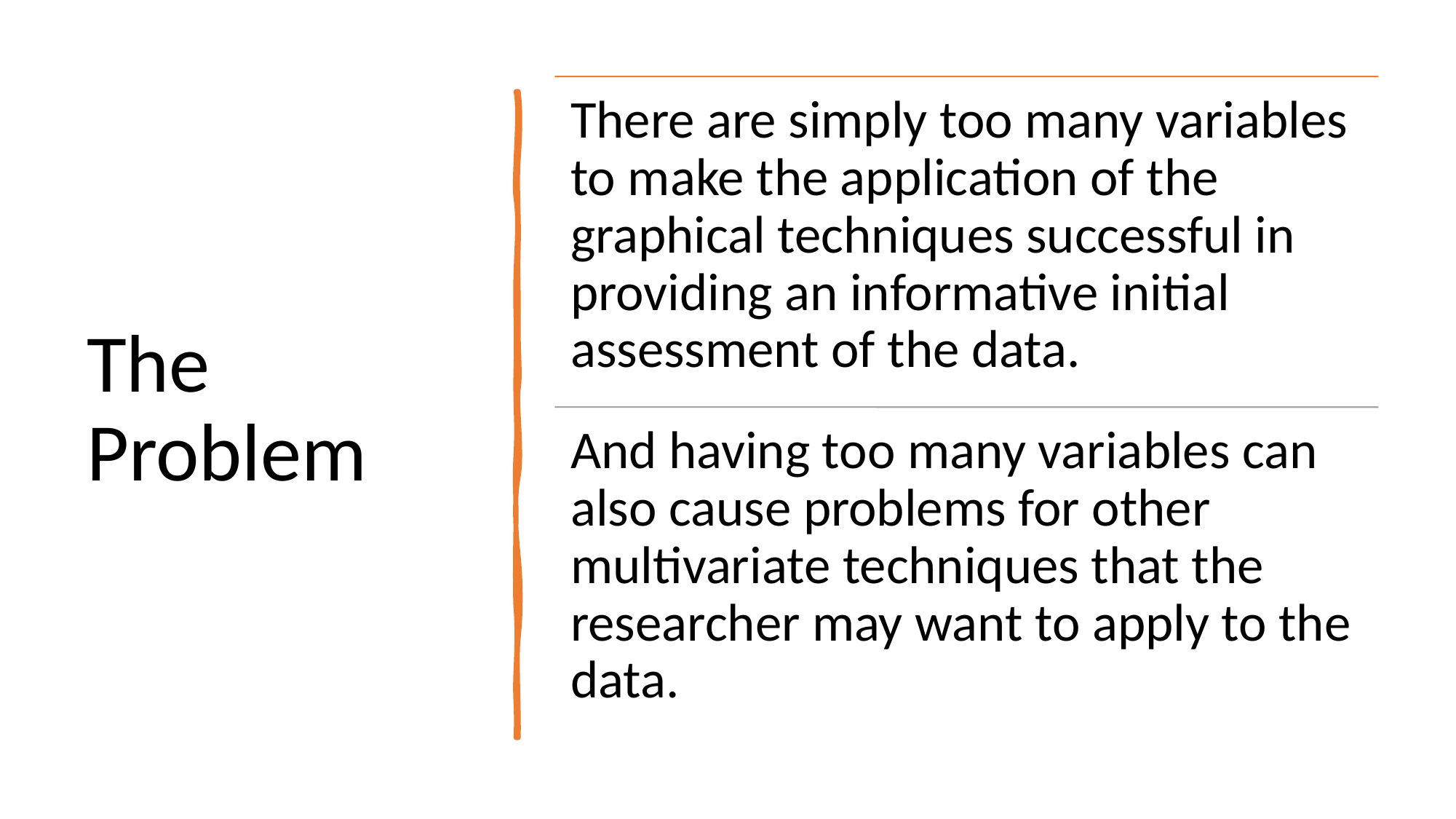

There are simply too many variables to make the application of the graphical techniques successful in providing an informative initial assessment of the data.
And having too many variables can also cause problems for other multivariate techniques that the researcher may want to apply to the data.
# The Problem